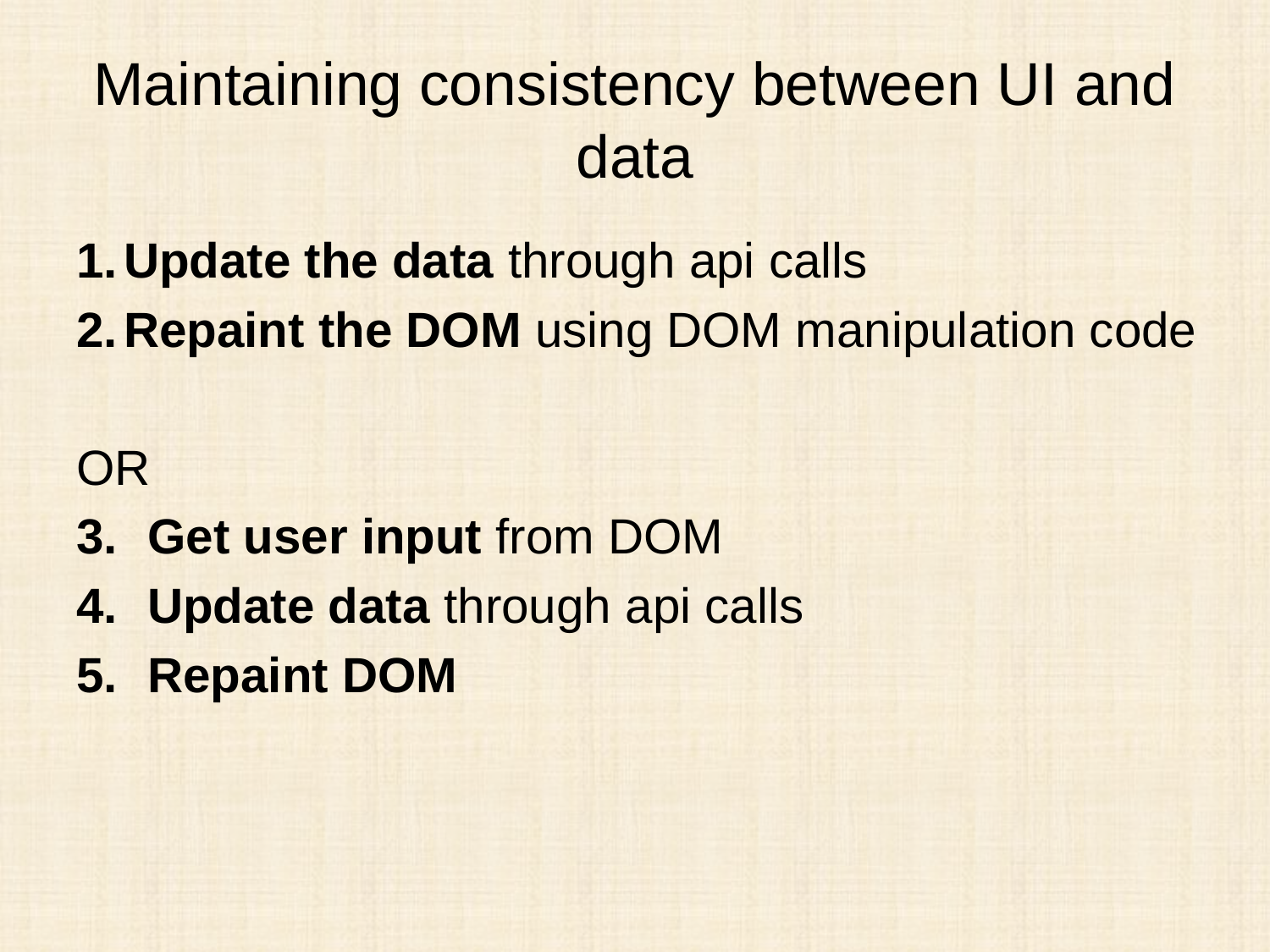

# Maintaining consistency between UI and data
Update the data through api calls
Repaint the DOM using DOM manipulation code

OR
Get user input from DOM
Update data through api calls
Repaint DOM